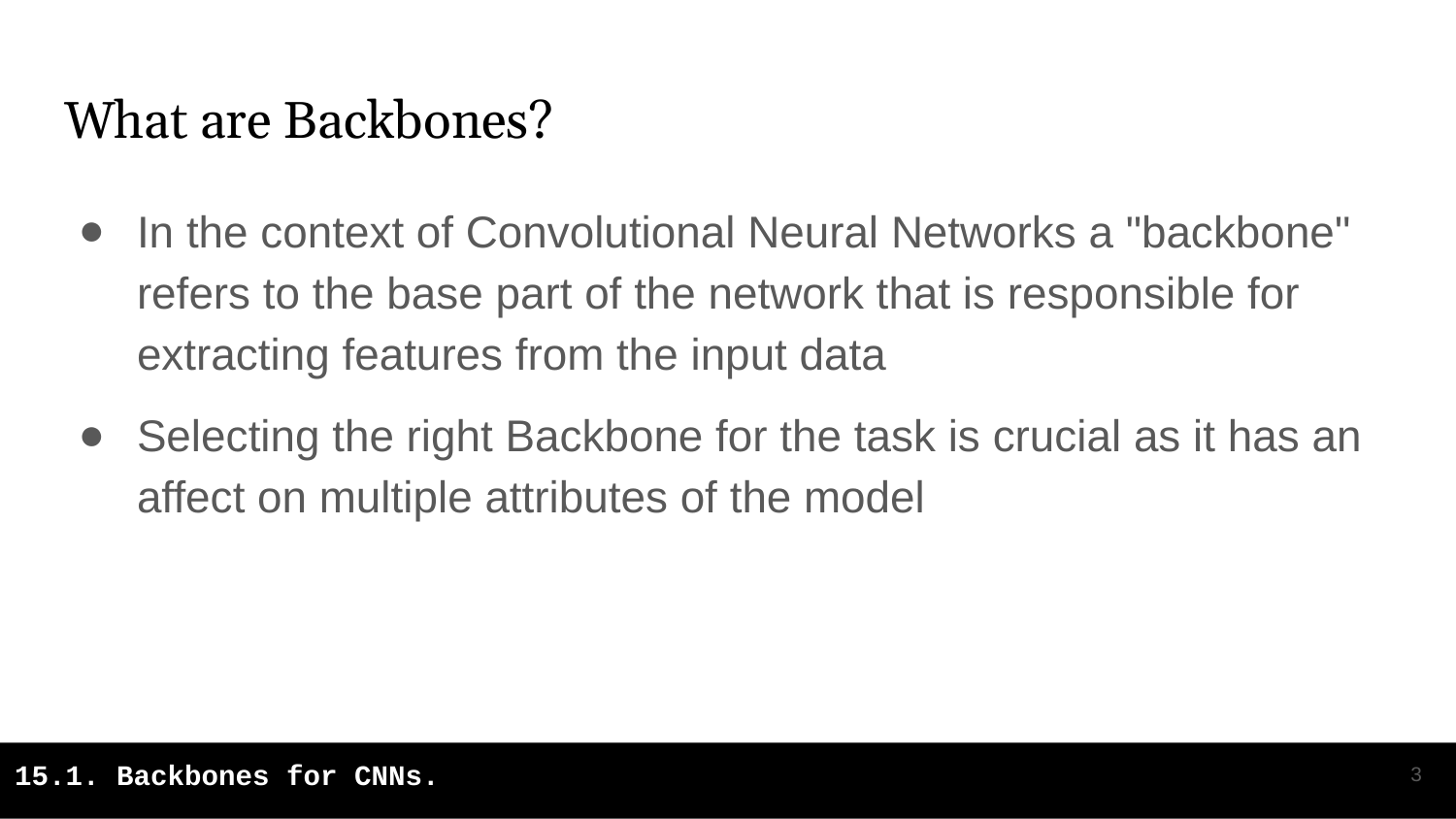

# What are Backbones?
In the context of Convolutional Neural Networks a "backbone" refers to the base part of the network that is responsible for extracting features from the input data
Selecting the right Backbone for the task is crucial as it has an affect on multiple attributes of the model
3
15.1. Backbones for CNNs.